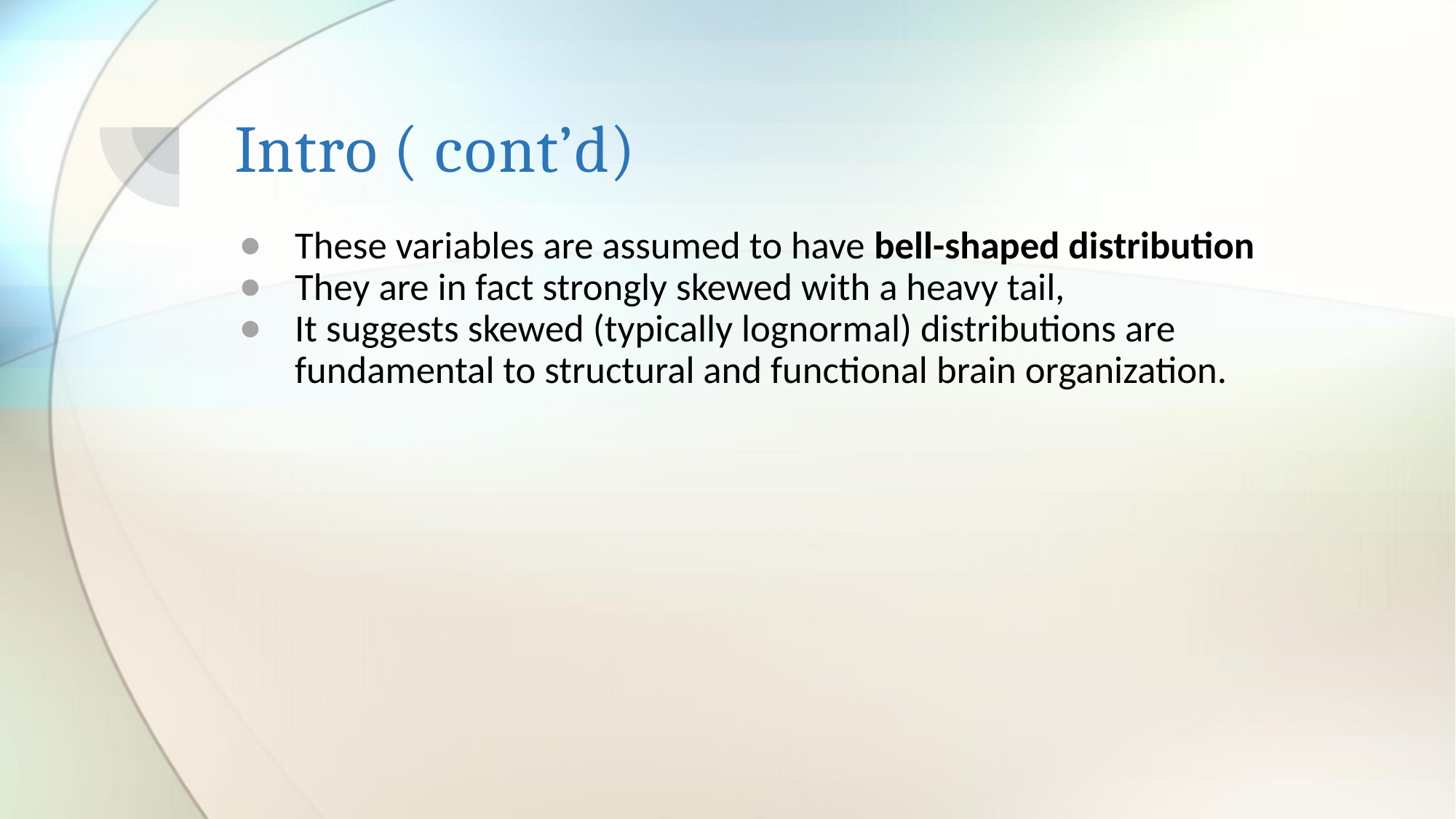

# Intro ( cont’d)
These variables are assumed to have bell-shaped distribution
They are in fact strongly skewed with a heavy tail,
It suggests skewed (typically lognormal) distributions are fundamental to structural and functional brain organization.